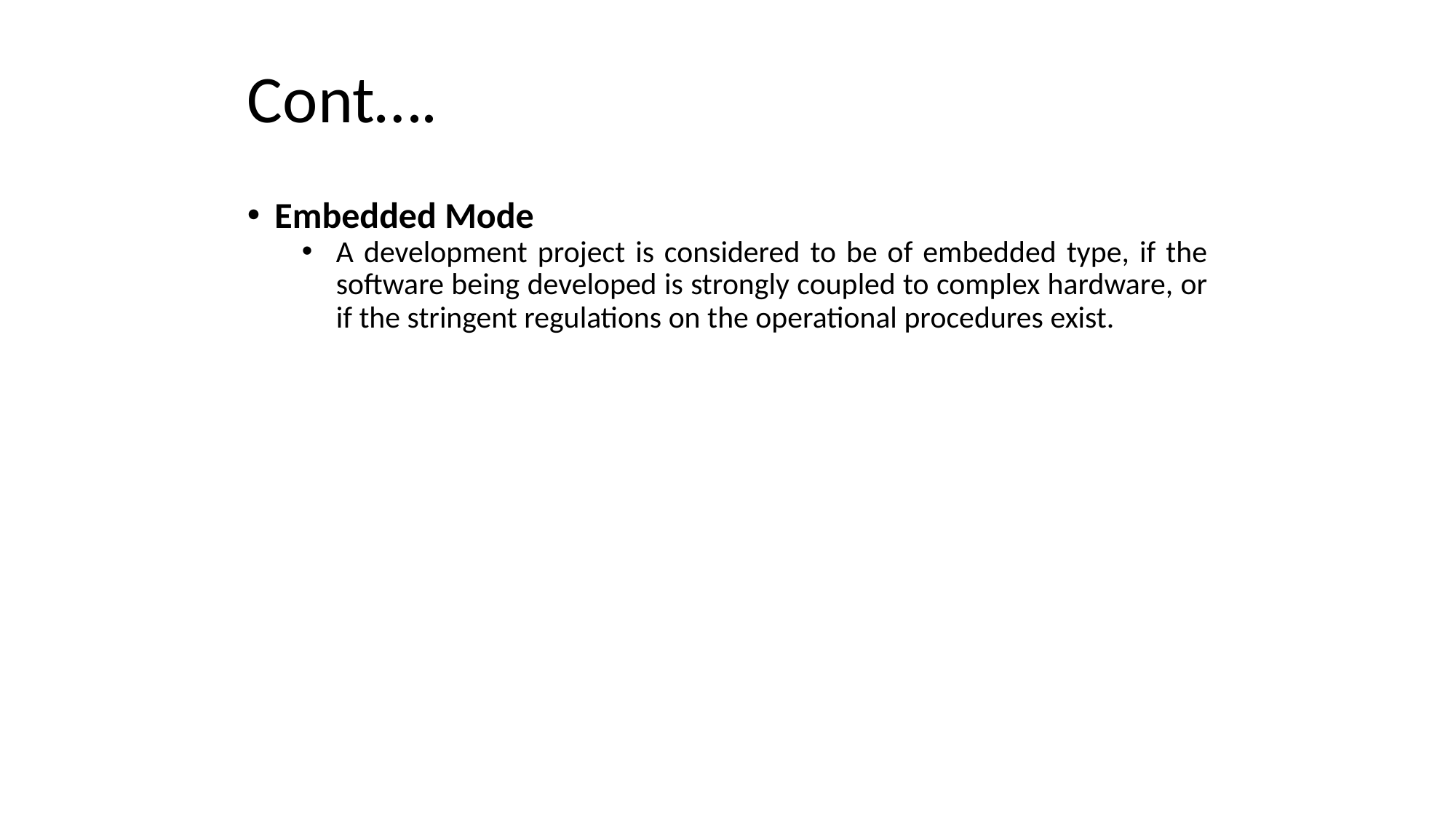

Cont….
Embedded Mode
A development project is considered to be of embedded type, if the software being developed is strongly coupled to complex hardware, or if the stringent regulations on the operational procedures exist.